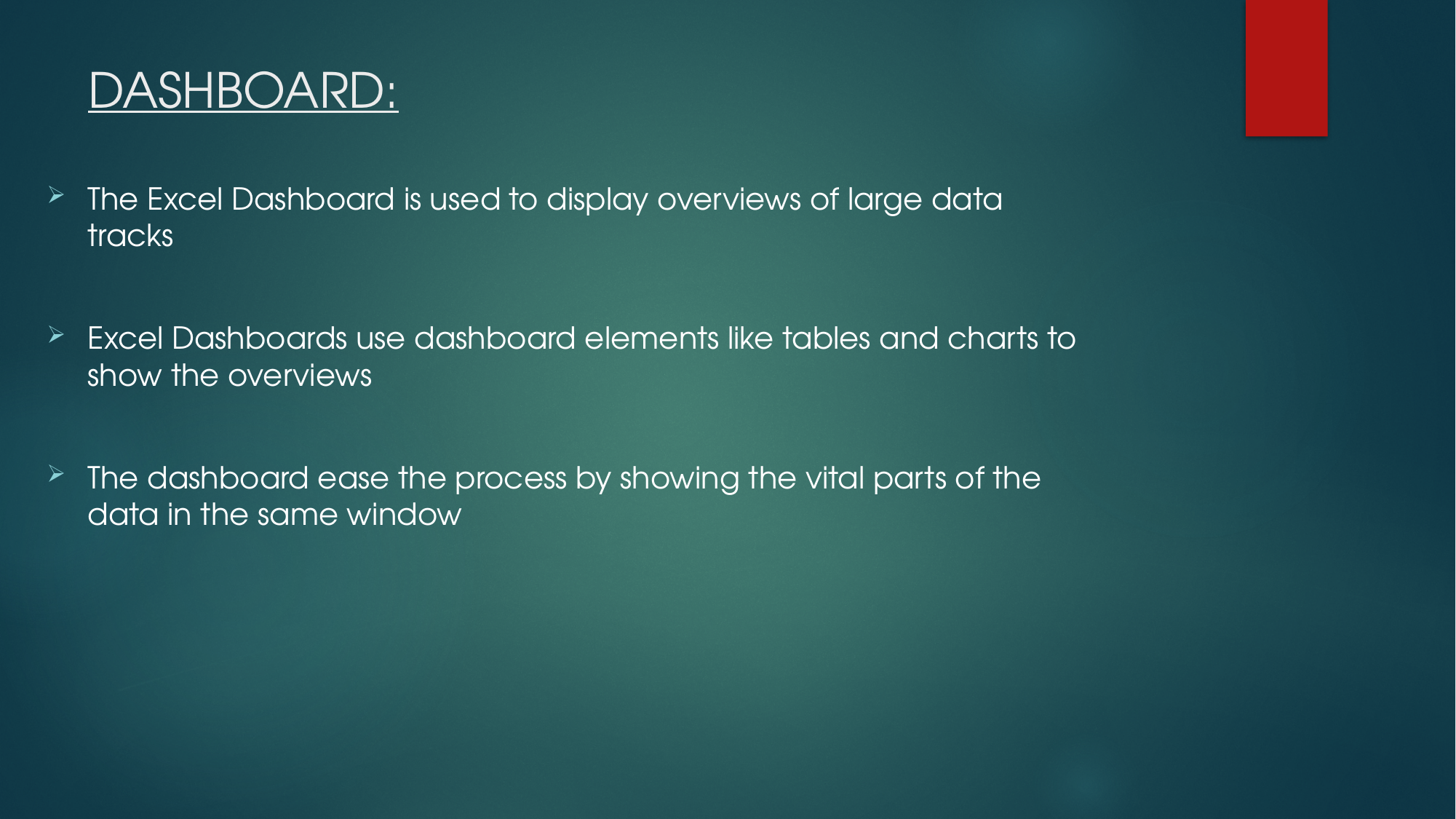

# DASHBOARD:
The Excel Dashboard is used to display overviews of large data tracks

Excel Dashboards use dashboard elements like tables and charts to show the overviews

The dashboard ease the process by showing the vital parts of the data in the same window